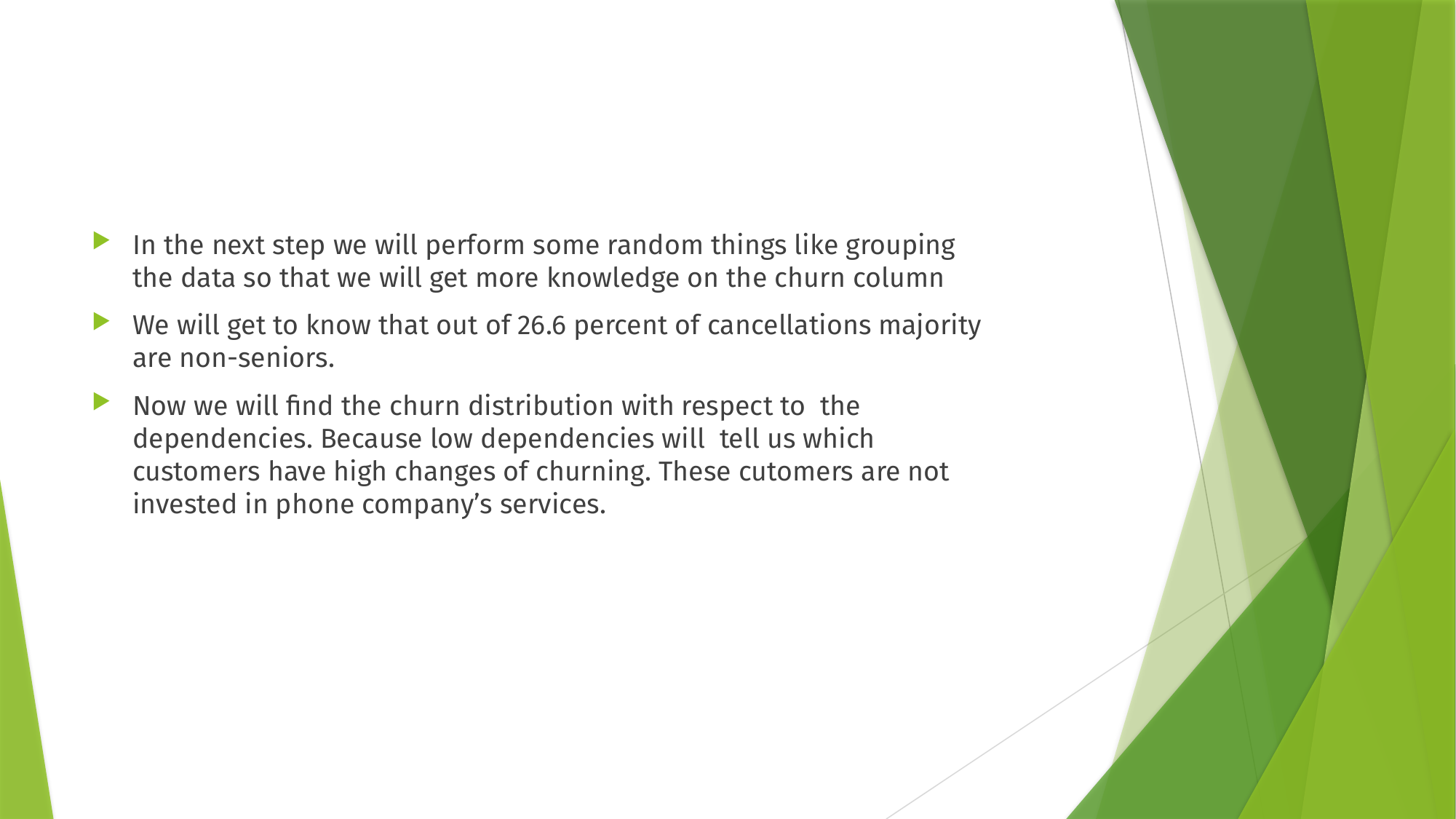

In the next step we will perform some random things like grouping the data so that we will get more knowledge on the churn column
We will get to know that out of 26.6 percent of cancellations majority are non-seniors.
Now we will find the churn distribution with respect to  the dependencies. Because low dependencies will  tell us which customers have high changes of churning. These cutomers are not invested in phone company’s services.